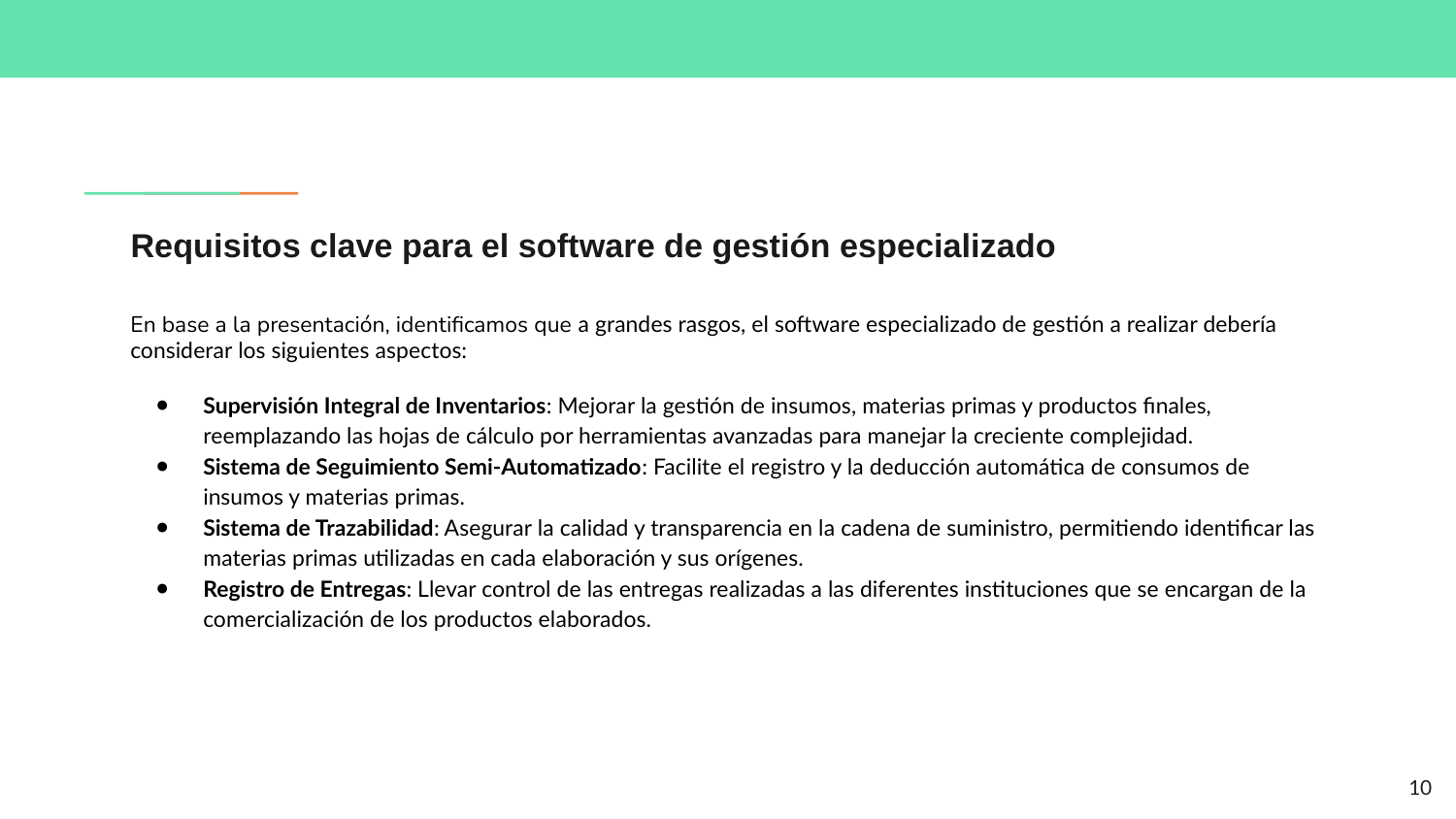

# Requisitos clave para el software de gestión especializado
En base a la presentación, identificamos que a grandes rasgos, el software especializado de gestión a realizar debería considerar los siguientes aspectos:
Supervisión Integral de Inventarios: Mejorar la gestión de insumos, materias primas y productos finales, reemplazando las hojas de cálculo por herramientas avanzadas para manejar la creciente complejidad.
Sistema de Seguimiento Semi-Automatizado: Facilite el registro y la deducción automática de consumos de insumos y materias primas.
Sistema de Trazabilidad: Asegurar la calidad y transparencia en la cadena de suministro, permitiendo identificar las materias primas utilizadas en cada elaboración y sus orígenes.
Registro de Entregas: Llevar control de las entregas realizadas a las diferentes instituciones que se encargan de la comercialización de los productos elaborados.
10